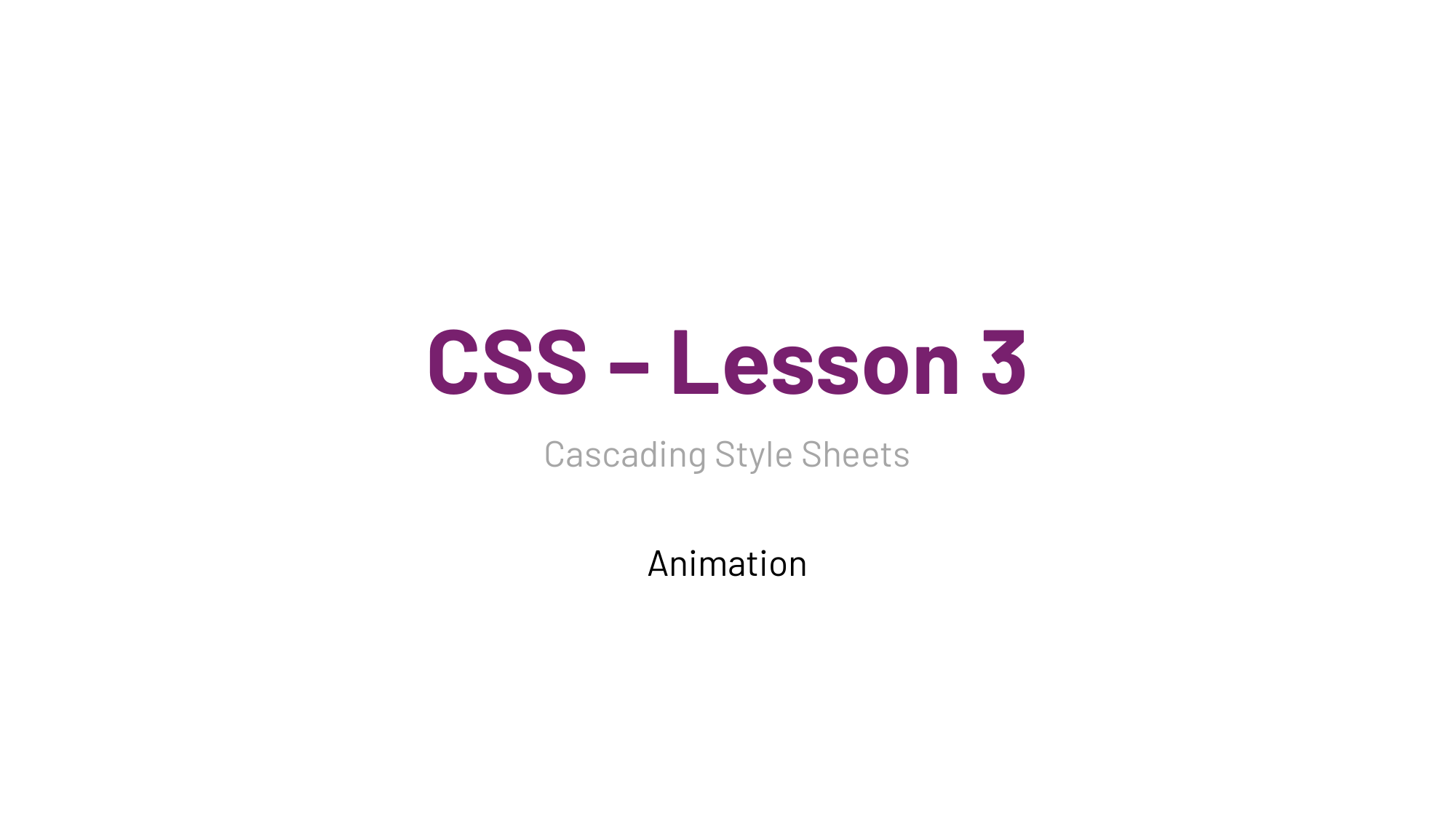

# CSS – Lesson 3
Cascading Style Sheets

Animation